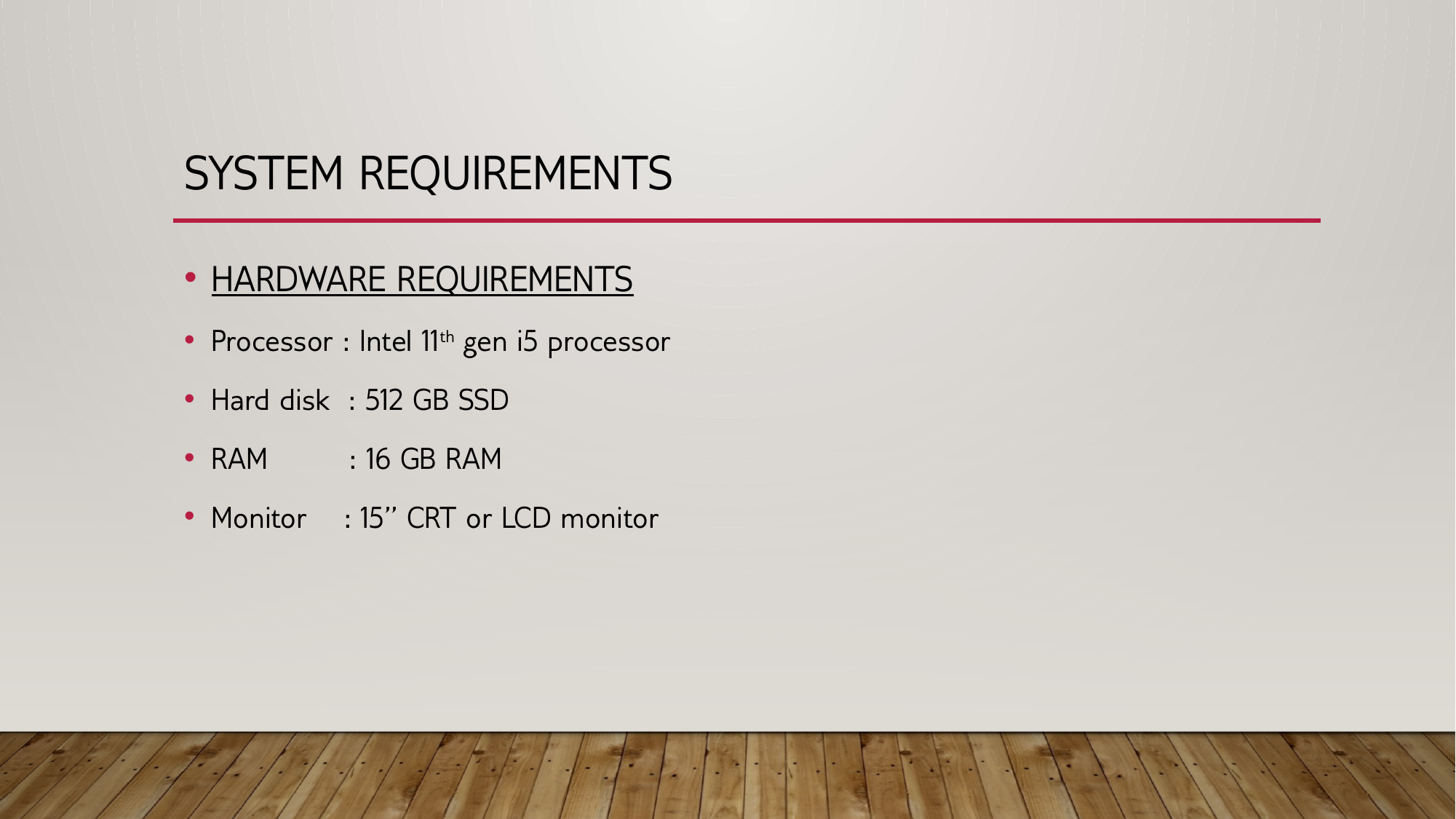

# System requirements
HARDWARE REQUIREMENTS
Processor : Intel 11th gen i5 processor
Hard disk  : 512 GB SSD
RAM         : 16 GB RAM
Monitor    : 15’’ CRT or LCD monitor